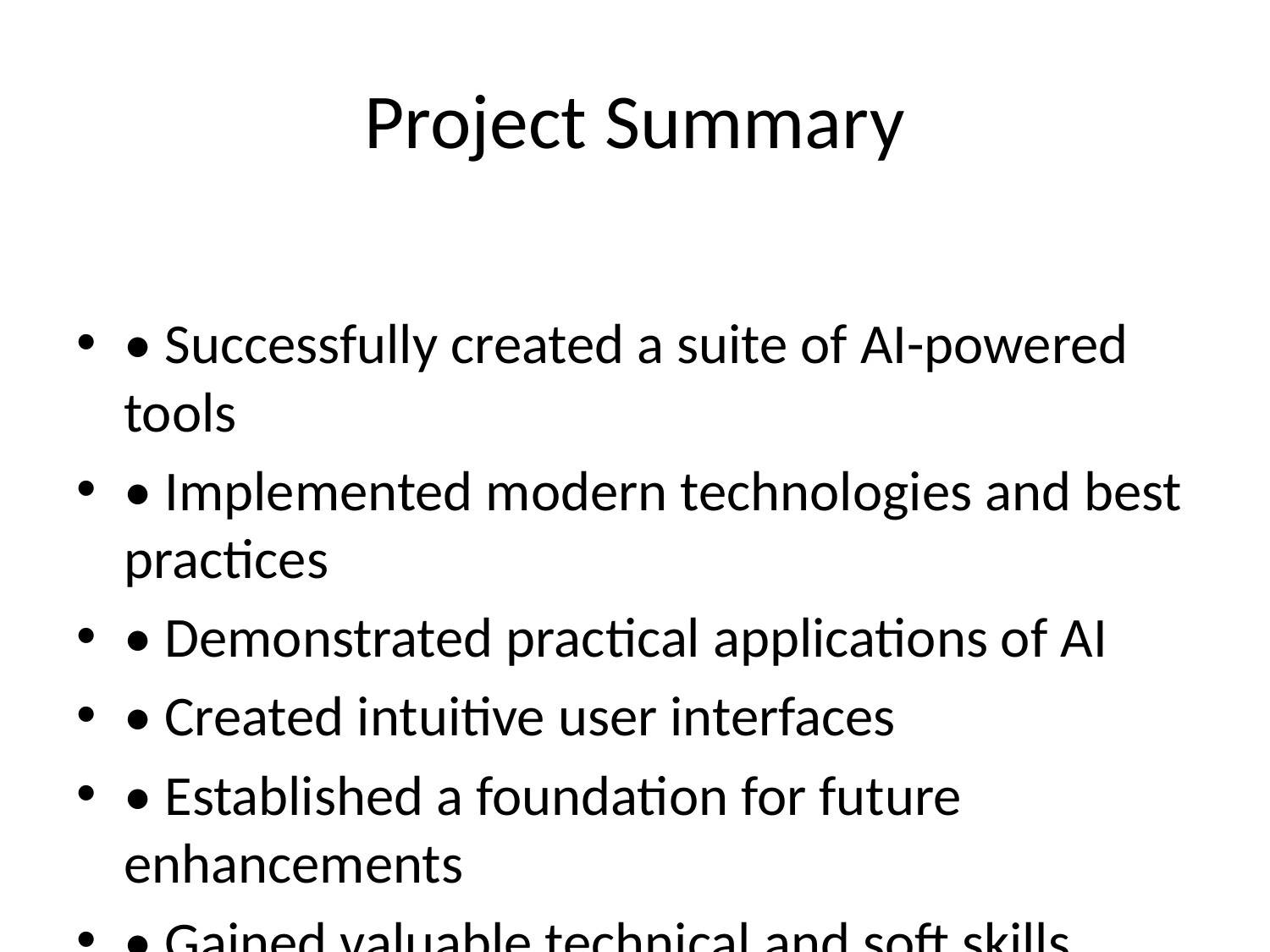

# Project Summary

• Successfully created a suite of AI-powered tools
• Implemented modern technologies and best practices
• Demonstrated practical applications of AI
• Created intuitive user interfaces
• Established a foundation for future enhancements
• Gained valuable technical and soft skills